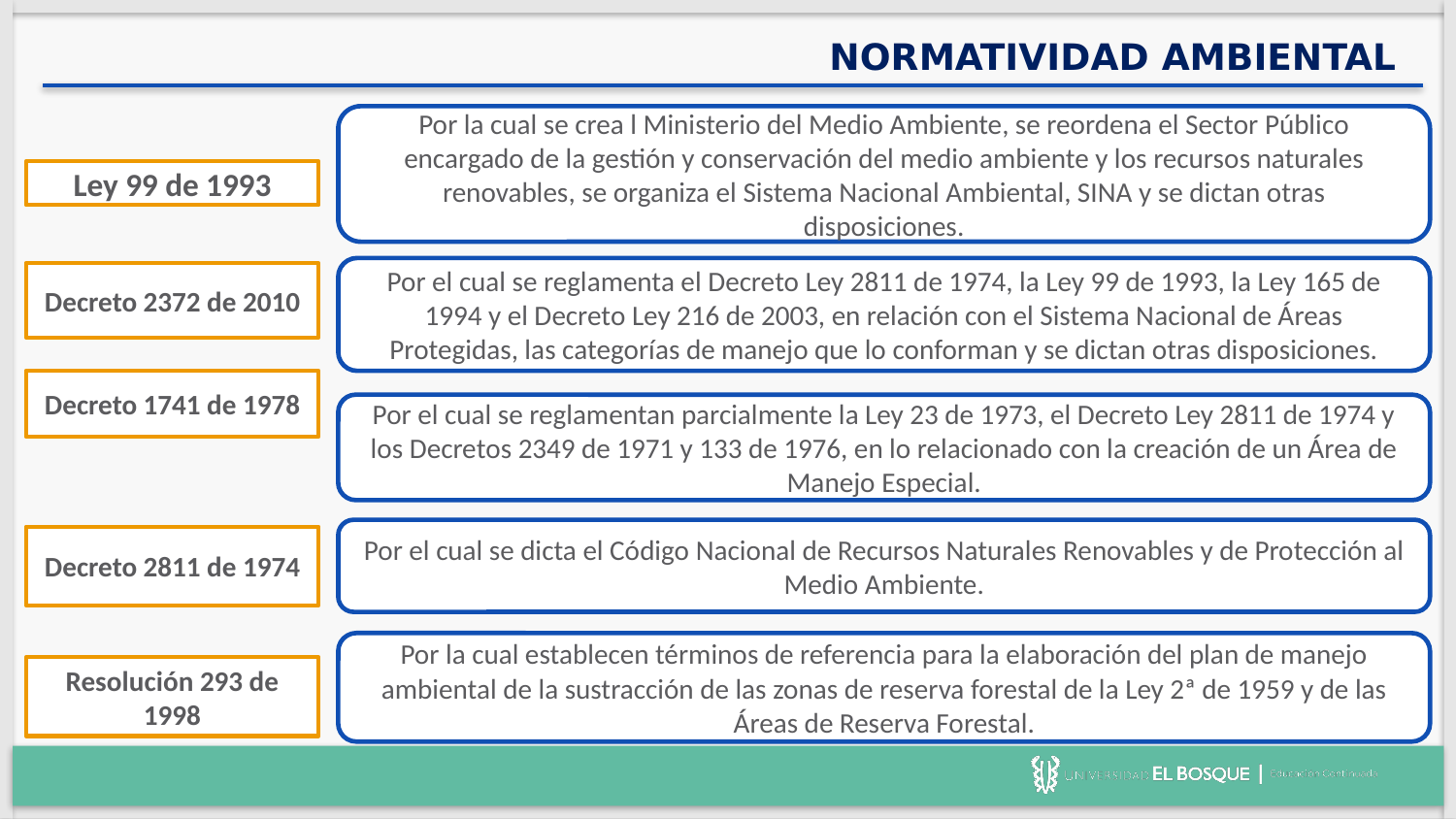

NORMATIVIDAD AMBIENTAL
Por la cual se crea l Ministerio del Medio Ambiente, se reordena el Sector Público encargado de la gestión y conservación del medio ambiente y los recursos naturales renovables, se organiza el Sistema Nacional Ambiental, SINA y se dictan otras disposiciones.
Ley 99 de 1993
Por el cual se reglamenta el Decreto Ley 2811 de 1974, la Ley 99 de 1993, la Ley 165 de 1994 y el Decreto Ley 216 de 2003, en relación con el Sistema Nacional de Áreas Protegidas, las categorías de manejo que lo conforman y se dictan otras disposiciones.
Decreto 2372 de 2010
Decreto 1741 de 1978
Por el cual se reglamentan parcialmente la Ley 23 de 1973, el Decreto Ley 2811 de 1974 y los Decretos 2349 de 1971 y 133 de 1976, en lo relacionado con la creación de un Área de Manejo Especial.
Por el cual se dicta el Código Nacional de Recursos Naturales Renovables y de Protección al Medio Ambiente.
Decreto 2811 de 1974
Por la cual establecen términos de referencia para la elaboración del plan de manejo ambiental de la sustracción de las zonas de reserva forestal de la Ley 2ª de 1959 y de las Áreas de Reserva Forestal.
Resolución 293 de 1998